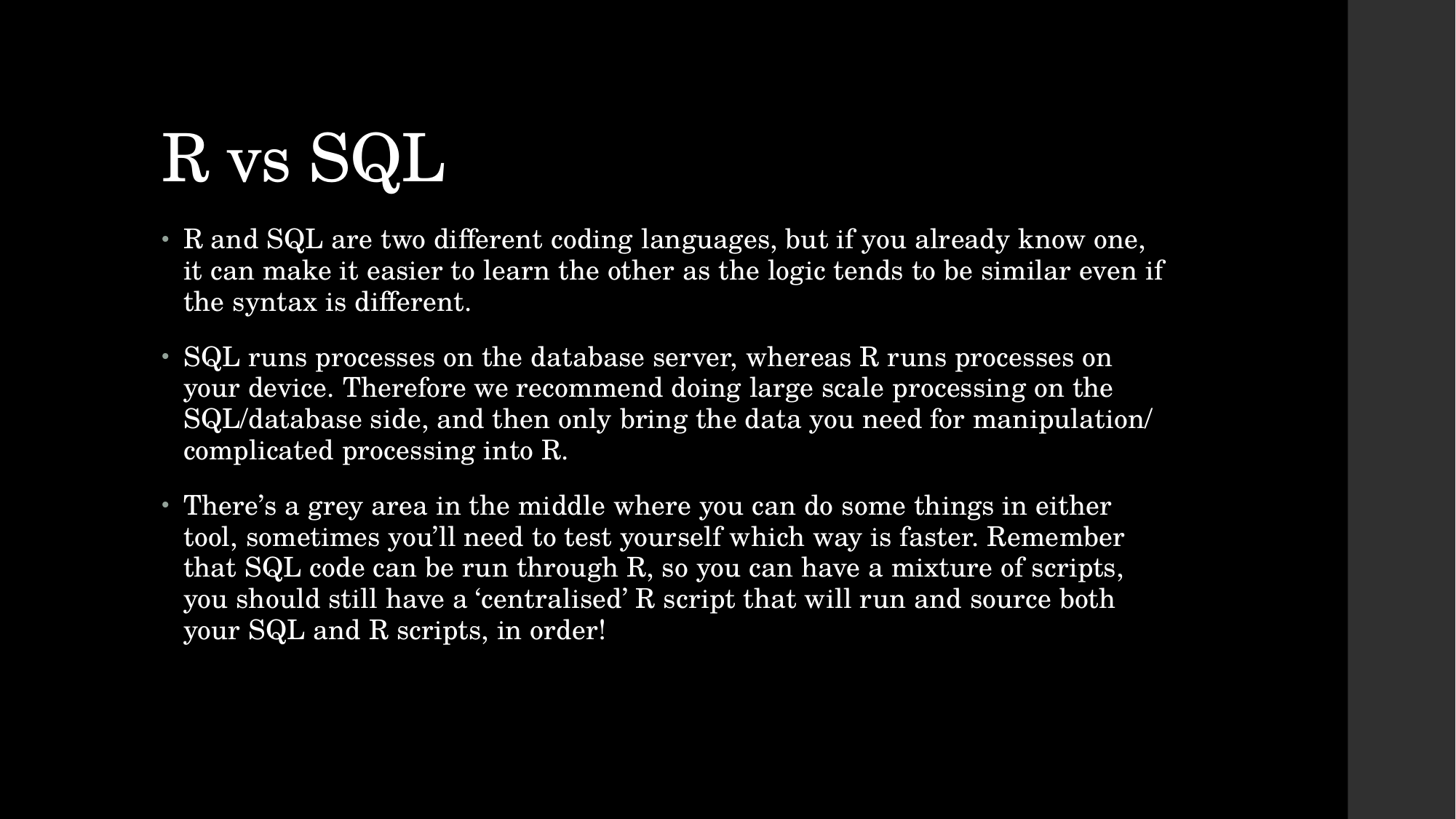

# R vs SQL
R and SQL are two different coding languages, but if you already know one, it can make it easier to learn the other as the logic tends to be similar even if the syntax is different.
SQL runs processes on the database server, whereas R runs processes on your device. Therefore we recommend doing large scale processing on the SQL/database side, and then only bring the data you need for manipulation/ complicated processing into R.
There’s a grey area in the middle where you can do some things in either tool, sometimes you’ll need to test yourself which way is faster. Remember that SQL code can be run through R, so you can have a mixture of scripts, you should still have a ‘centralised’ R script that will run and source both your SQL and R scripts, in order!